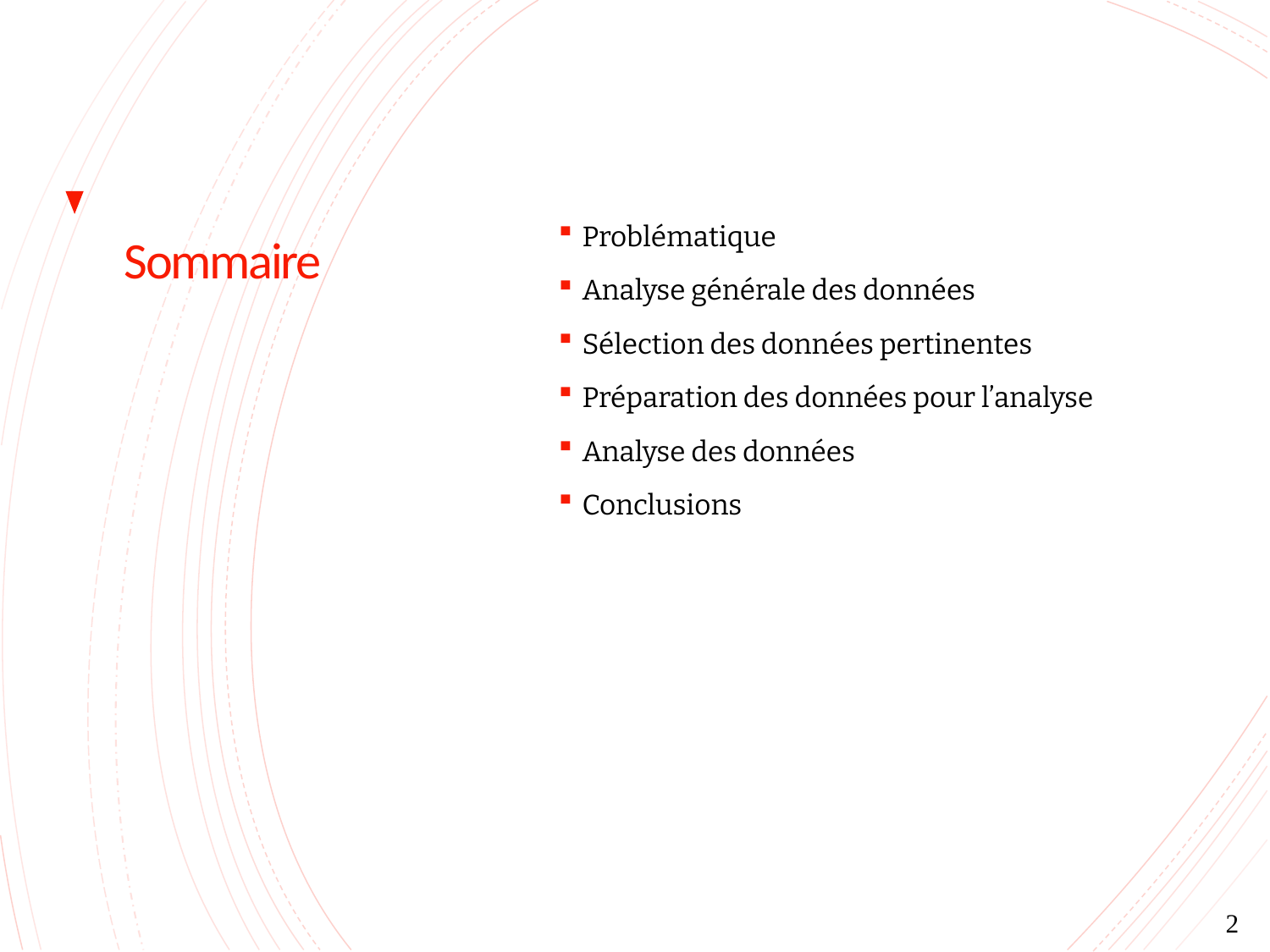

# Sommaire
Problématique
Analyse générale des données
Sélection des données pertinentes
Préparation des données pour l’analyse
Analyse des données
Conclusions
2